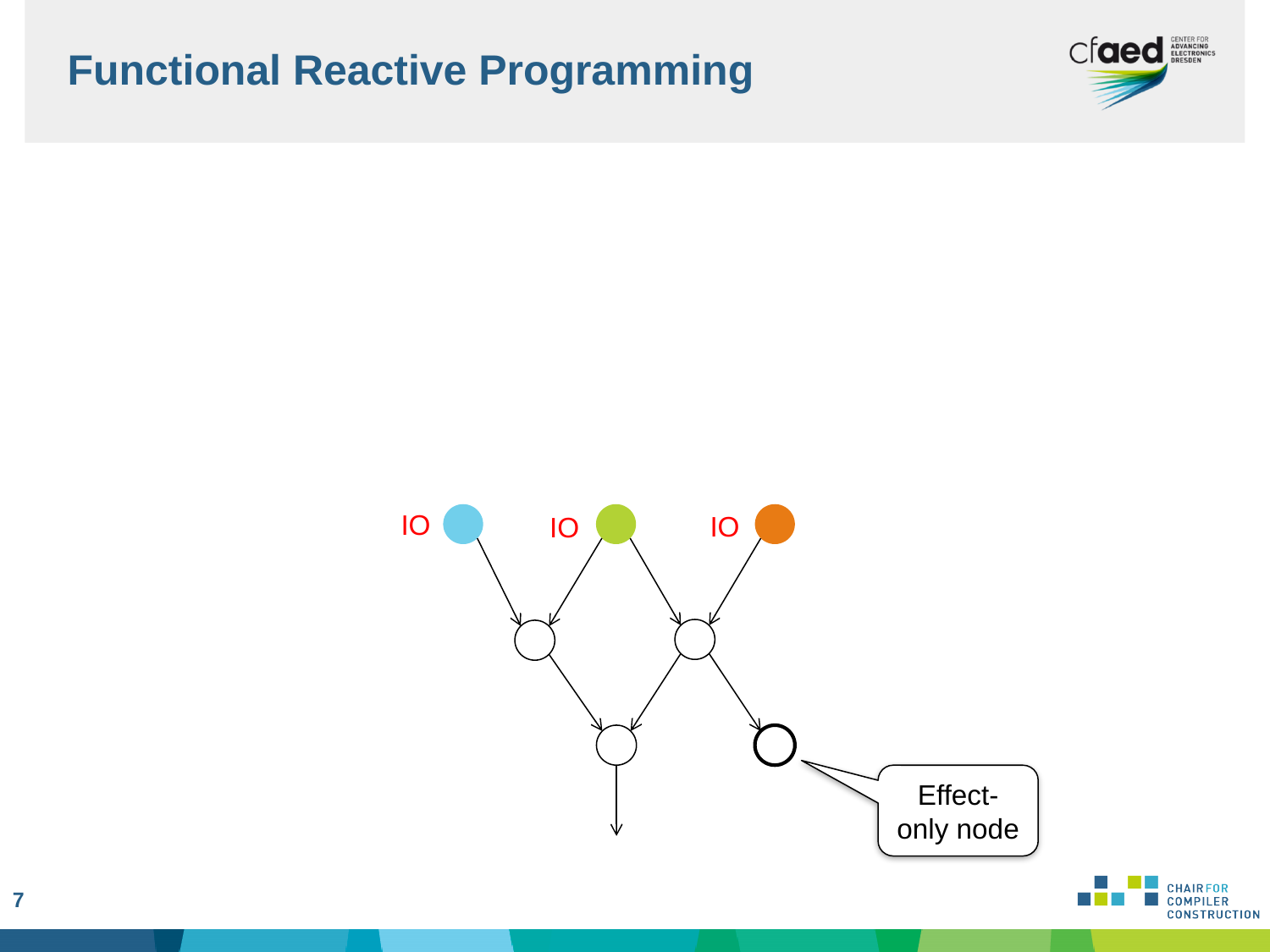

Functional Reactive Programming
IO
IO
IO

Effect-only node
7